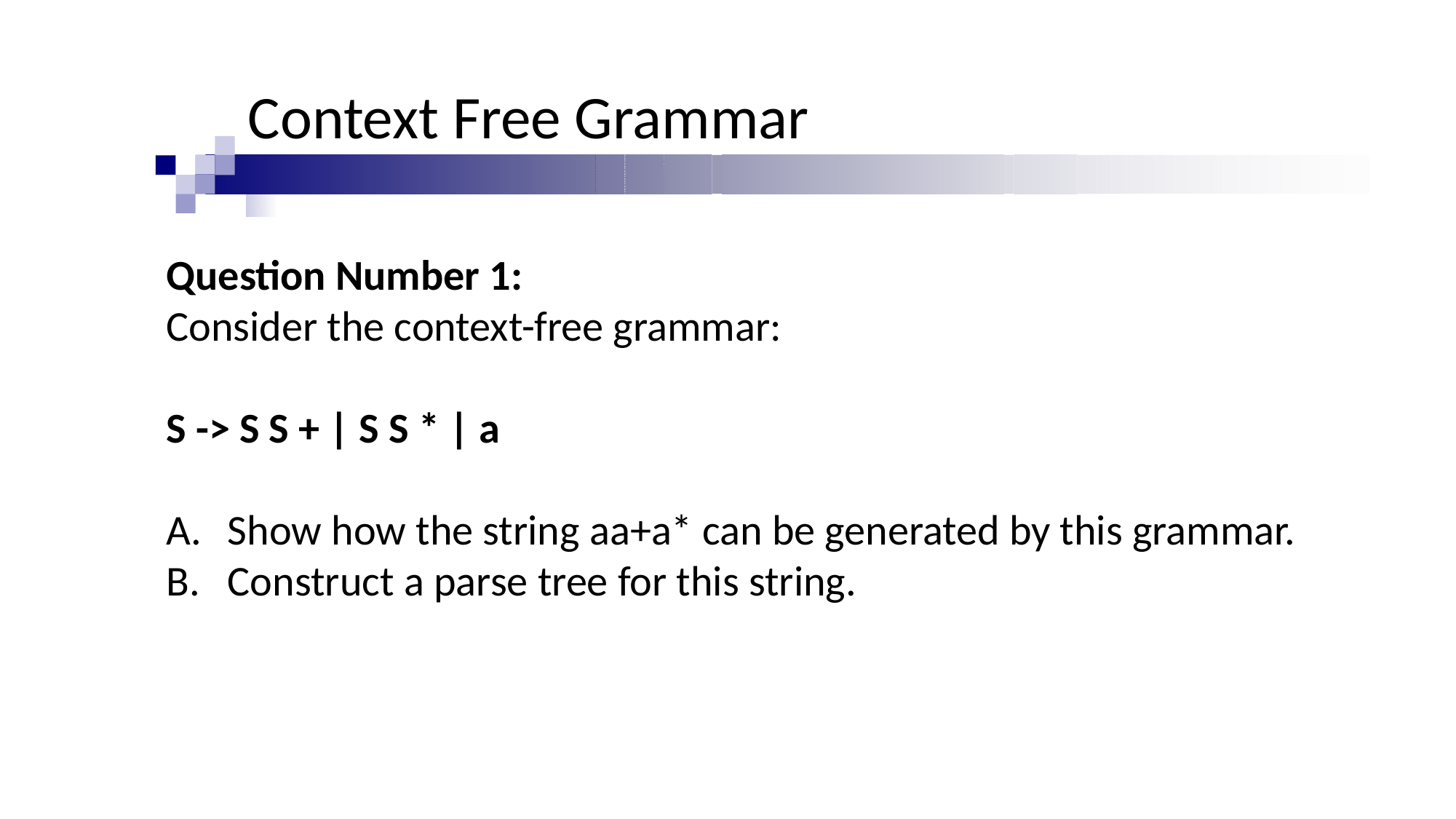

# Context Free Grammar

Question Number 1:
Consider the context-free grammar:

S -> S S + | S S * | a

Show how the string aa+a* can be generated by this grammar.
Construct a parse tree for this string.